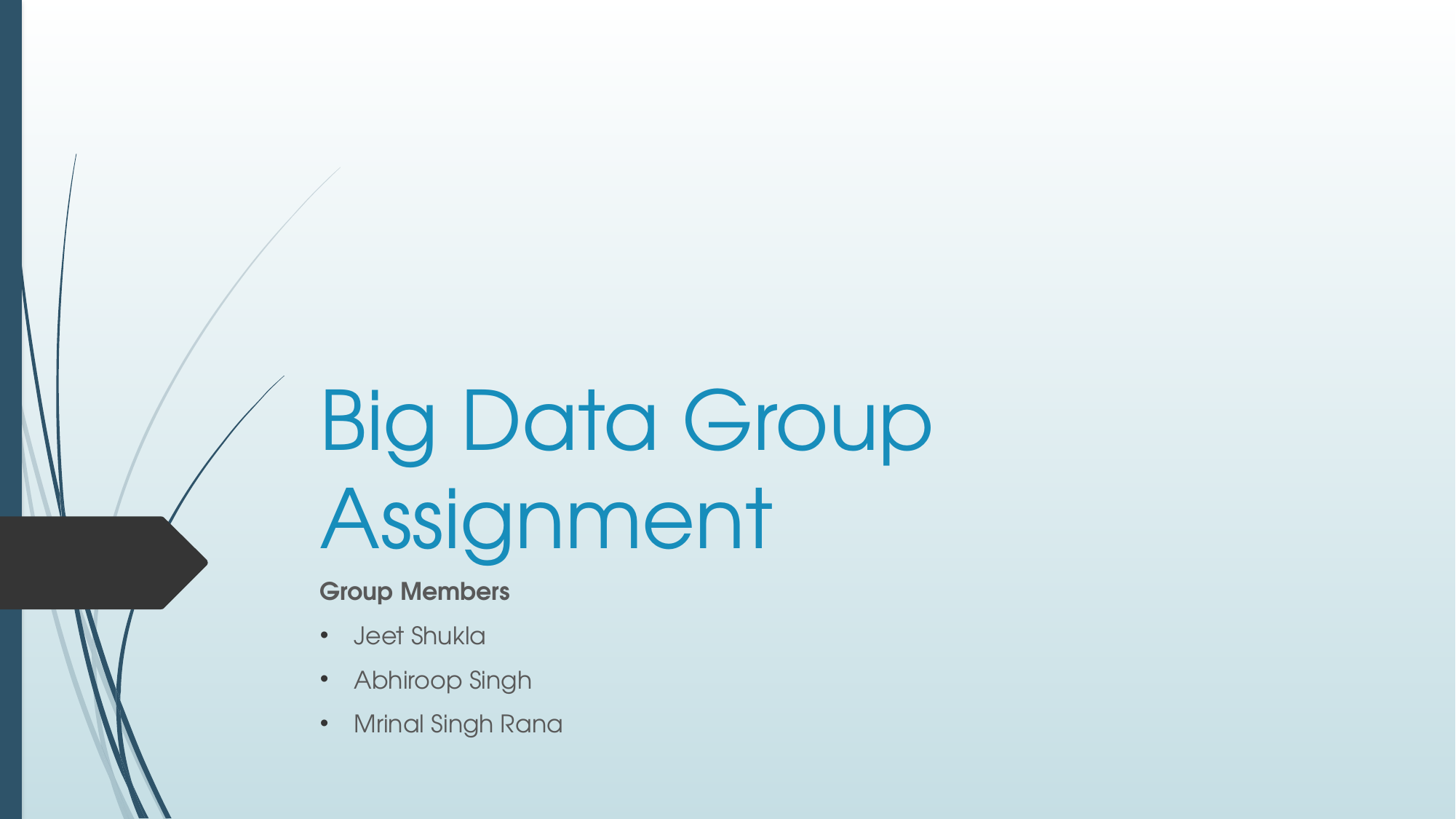

# Big Data Group Assignment
Group Members
Jeet Shukla
Abhiroop Singh
Mrinal Singh Rana